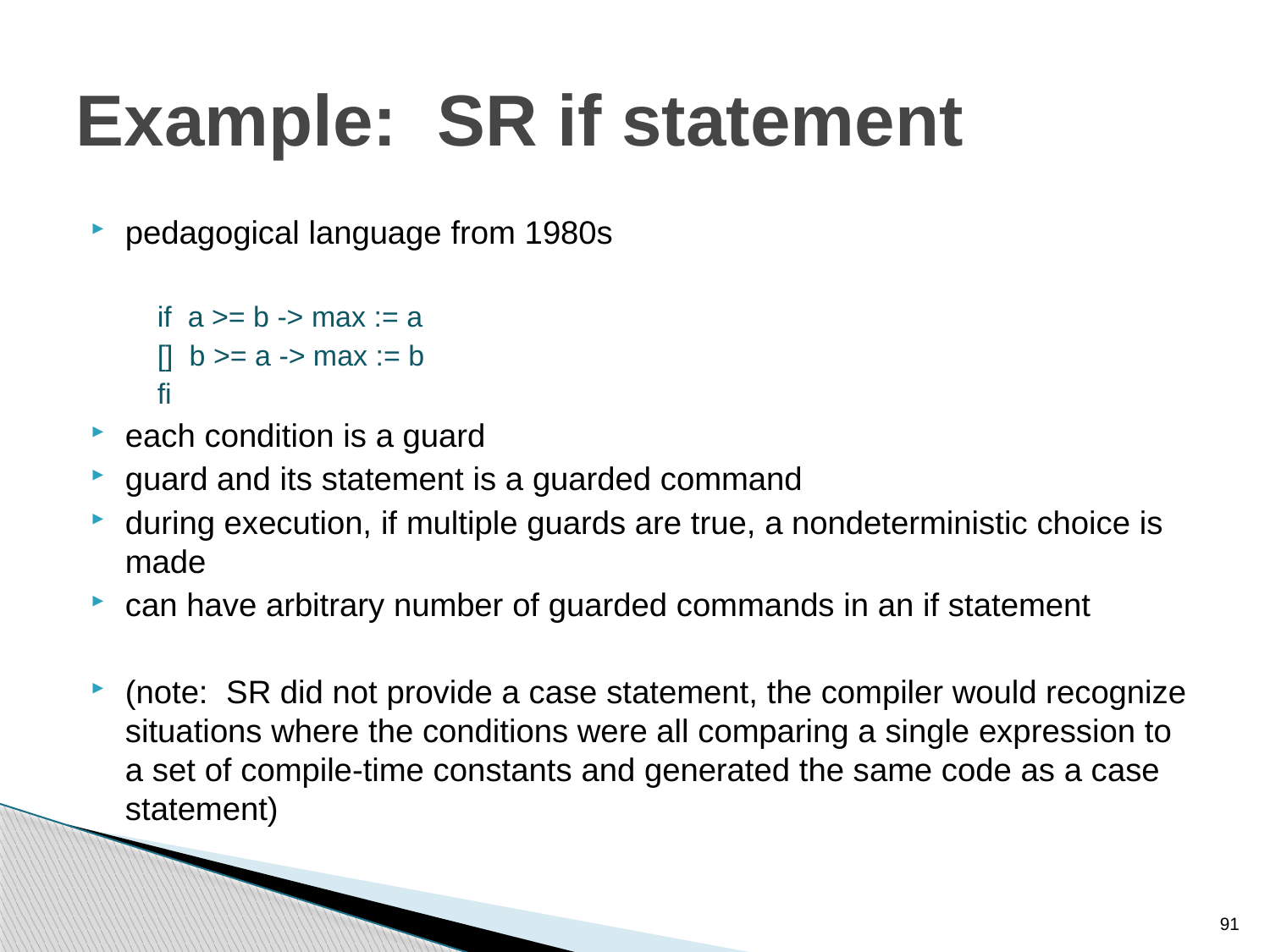

# Example:  SR if statement
pedagogical language from 1980s

if  a >= b -> max := a
[]  b >= a -> max := b
fi
each condition is a guard
guard and its statement is a guarded command
during execution, if multiple guards are true, a nondeterministic choice is made
can have arbitrary number of guarded commands in an if statement

(note:  SR did not provide a case statement, the compiler would recognize situations where the conditions were all comparing a single expression to a set of compile-time constants and generated the same code as a case statement)
91